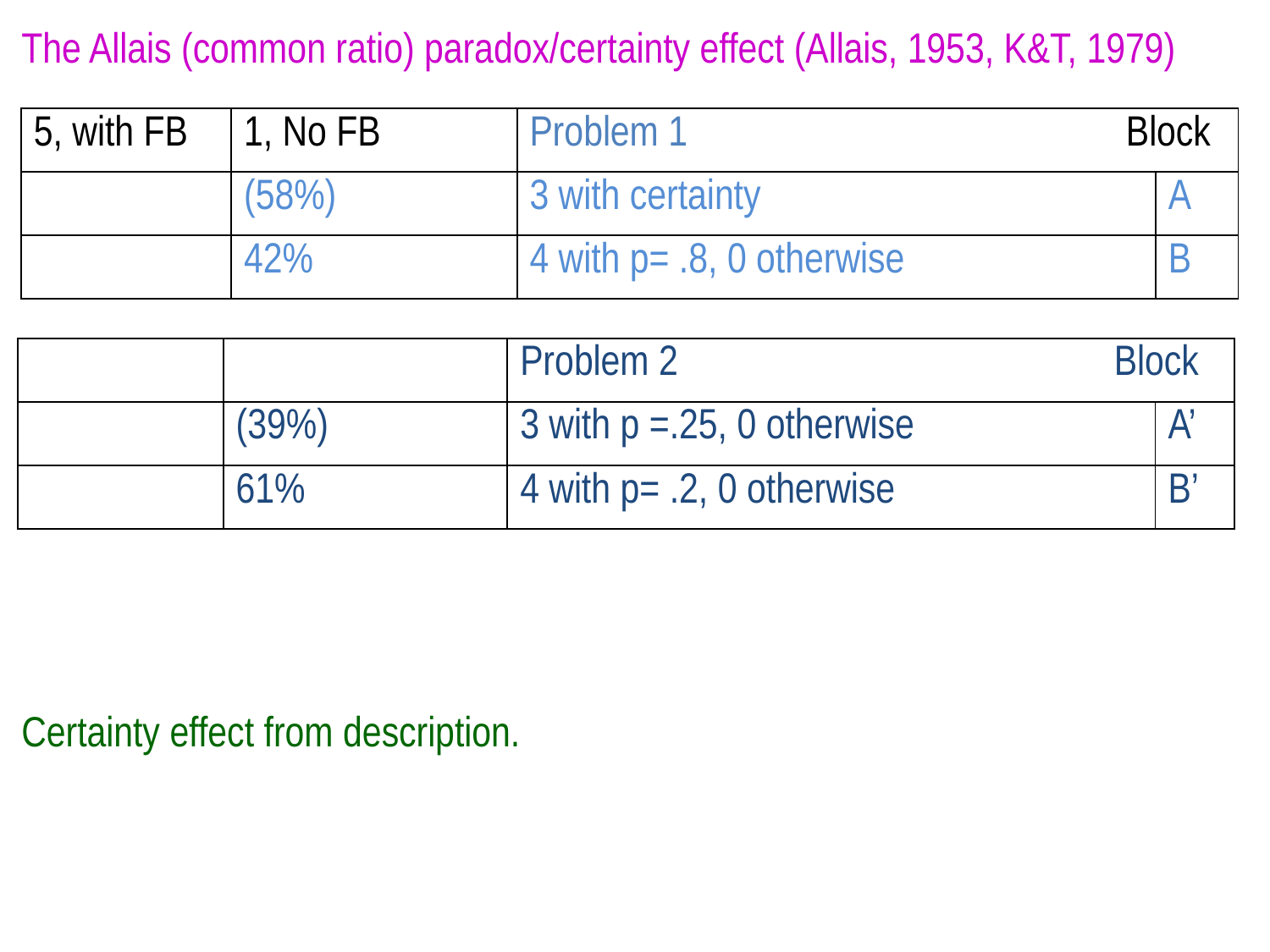

#
The Allais (common ratio) paradox/certainty effect (Allais, 1953, K&T, 1979)
| 5, with FB | 1, No FB | Problem 1 Block |  |
| --- | --- | --- | --- |
|  | (58%) | 3 with certainty | A |
|  | 42% | 4 with p= .8, 0 otherwise | B |
|  |  | Problem 2 Block |  |
| --- | --- | --- | --- |
|  | (39%) | 3 with p =.25, 0 otherwise | A’ |
|  | 61% | 4 with p= .2, 0 otherwise | B’ |
Certainty effect from description.